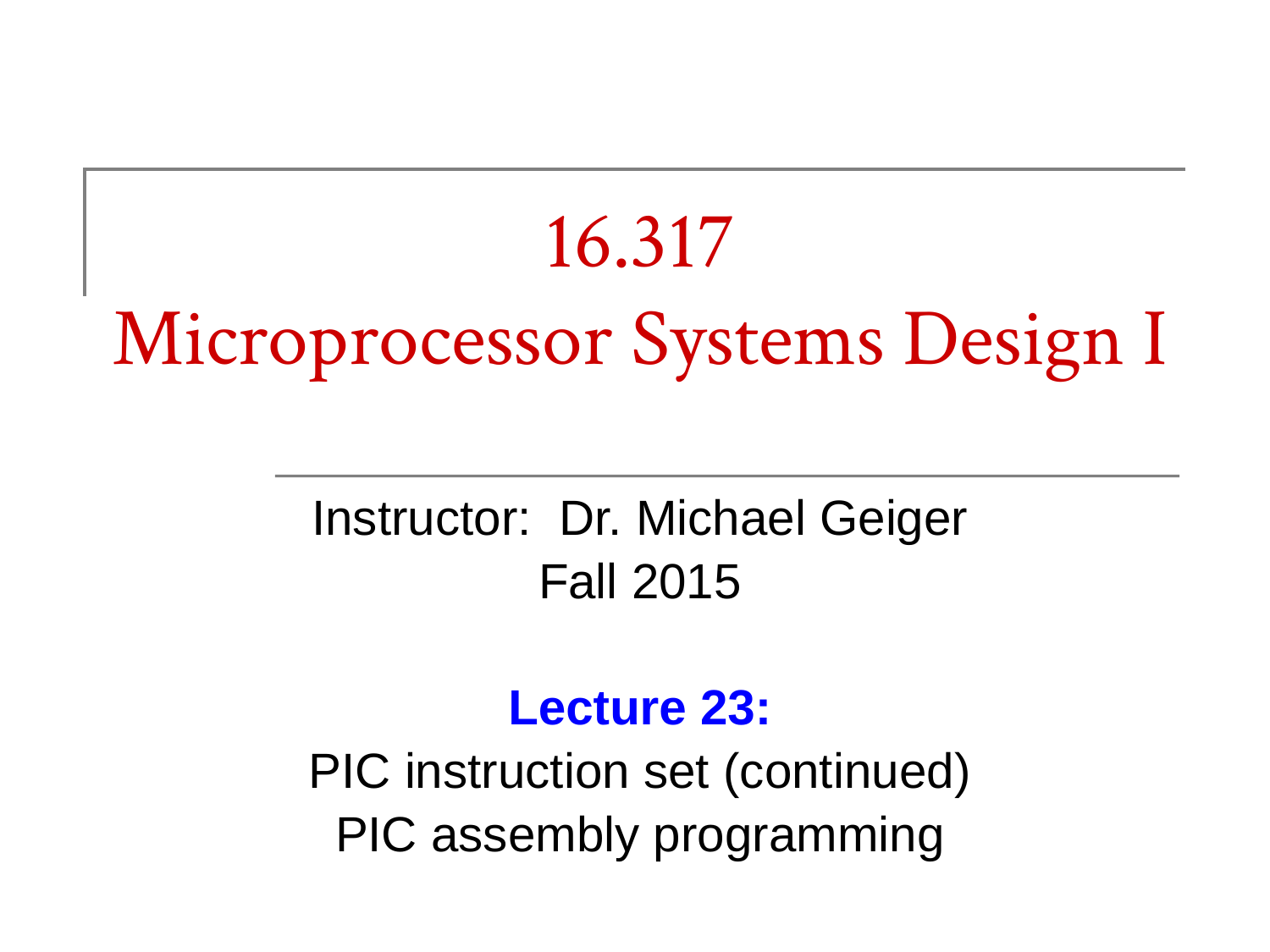

# 16.317 Microprocessor Systems Design I
Instructor:  Dr. Michael Geiger
Fall 2015

Lecture 23:
PIC instruction set (continued)
PIC assembly programming